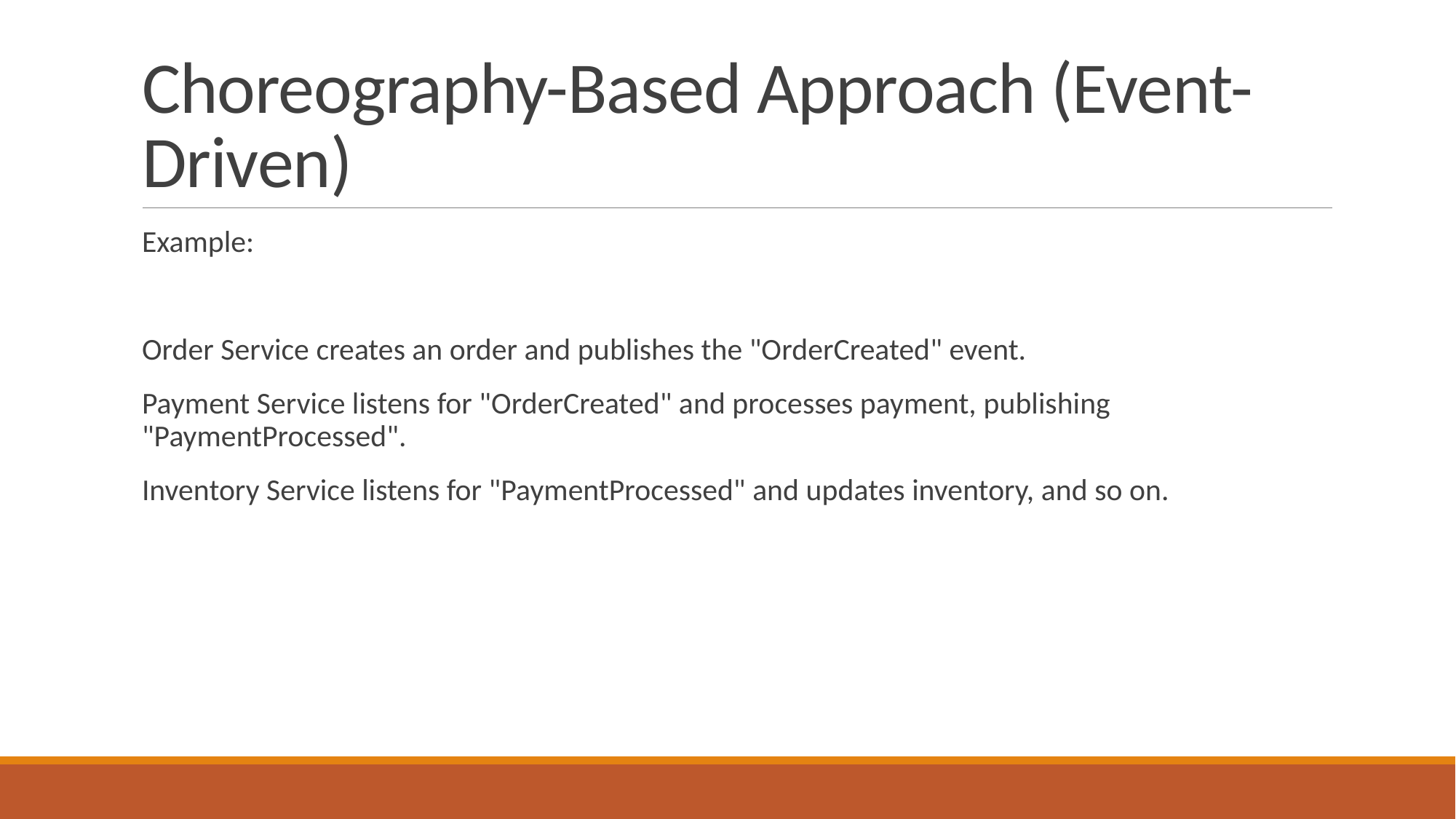

# Choreography-Based Approach (Event-Driven)
Example:

Order Service creates an order and publishes the "OrderCreated" event.
Payment Service listens for "OrderCreated" and processes payment, publishing "PaymentProcessed".
Inventory Service listens for "PaymentProcessed" and updates inventory, and so on.